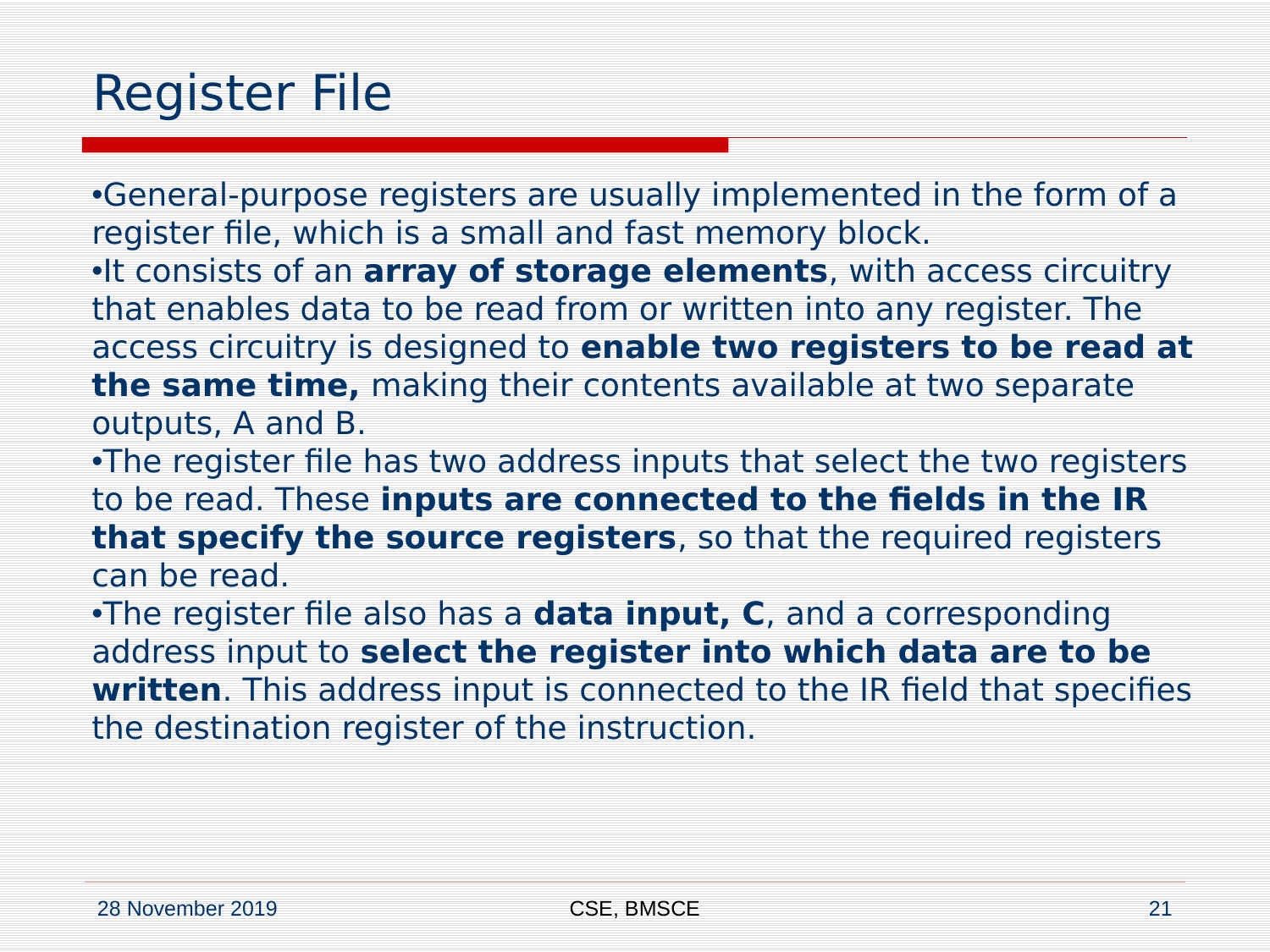

# Register File
General-purpose registers are usually implemented in the form of a register file, which is a small and fast memory block.
It consists of an array of storage elements, with access circuitry that enables data to be read from or written into any register. The access circuitry is designed to enable two registers to be read at the same time, making their contents available at two separate outputs, A and B.
The register file has two address inputs that select the two registers to be read. These inputs are connected to the fields in the IR that specify the source registers, so that the required registers can be read.
The register file also has a data input, C, and a corresponding address input to select the register into which data are to be written. This address input is connected to the IR field that specifies the destination register of the instruction.
CSE, BMSCE
21
28 November 2019